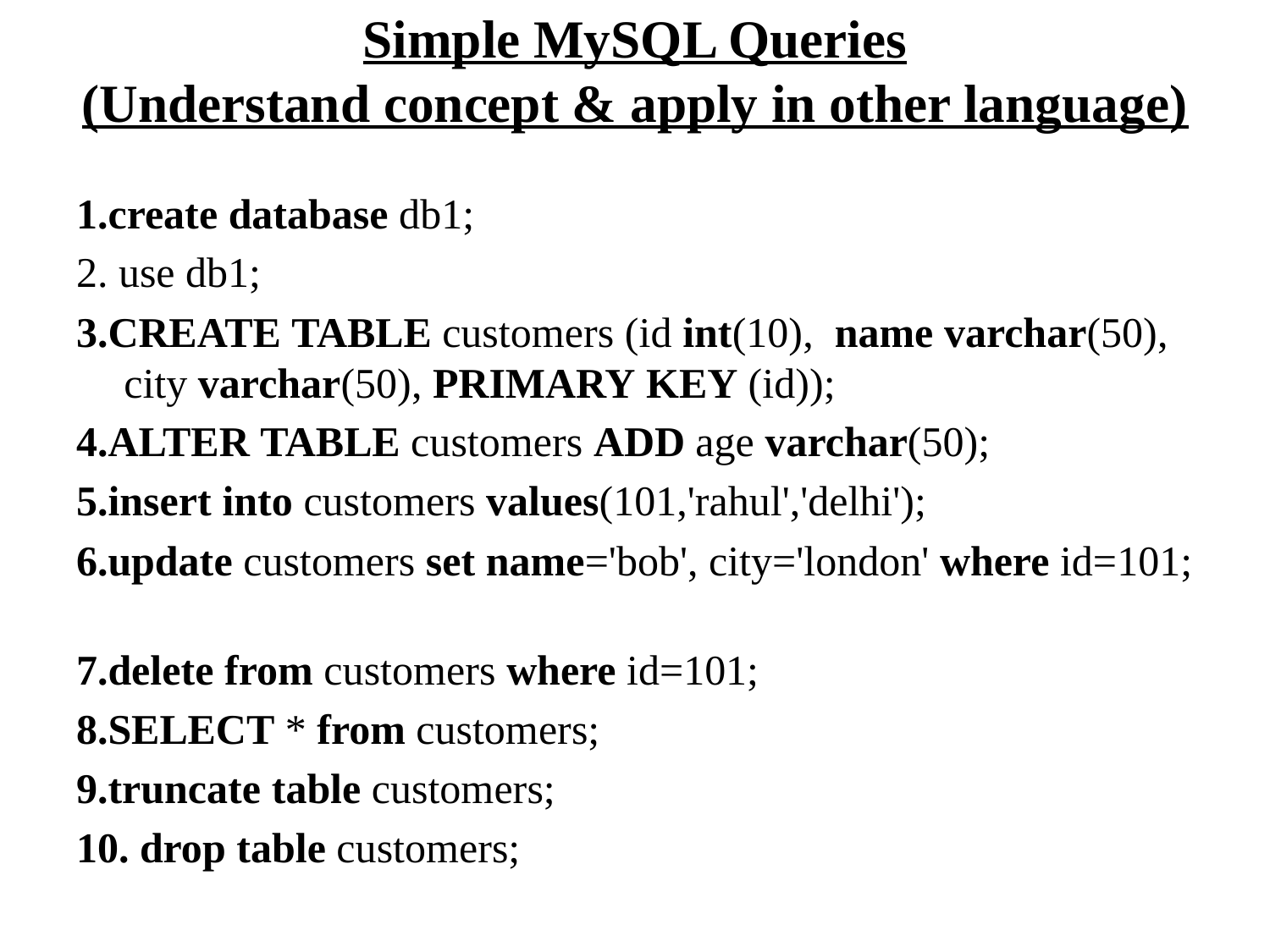

# Simple MySQL Queries (Understand concept & apply in other language)
1.create database db1;
2. use db1;
3.CREATE TABLE customers (id int(10),  name varchar(50), city varchar(50), PRIMARY KEY (id));
4.ALTER TABLE customers ADD age varchar(50);
5.insert into customers values(101,'rahul','delhi');
6.update customers set name='bob', city='london' where id=101;
7.delete from customers where id=101;
8.SELECT * from customers;
9.truncate table customers;
10. drop table customers;